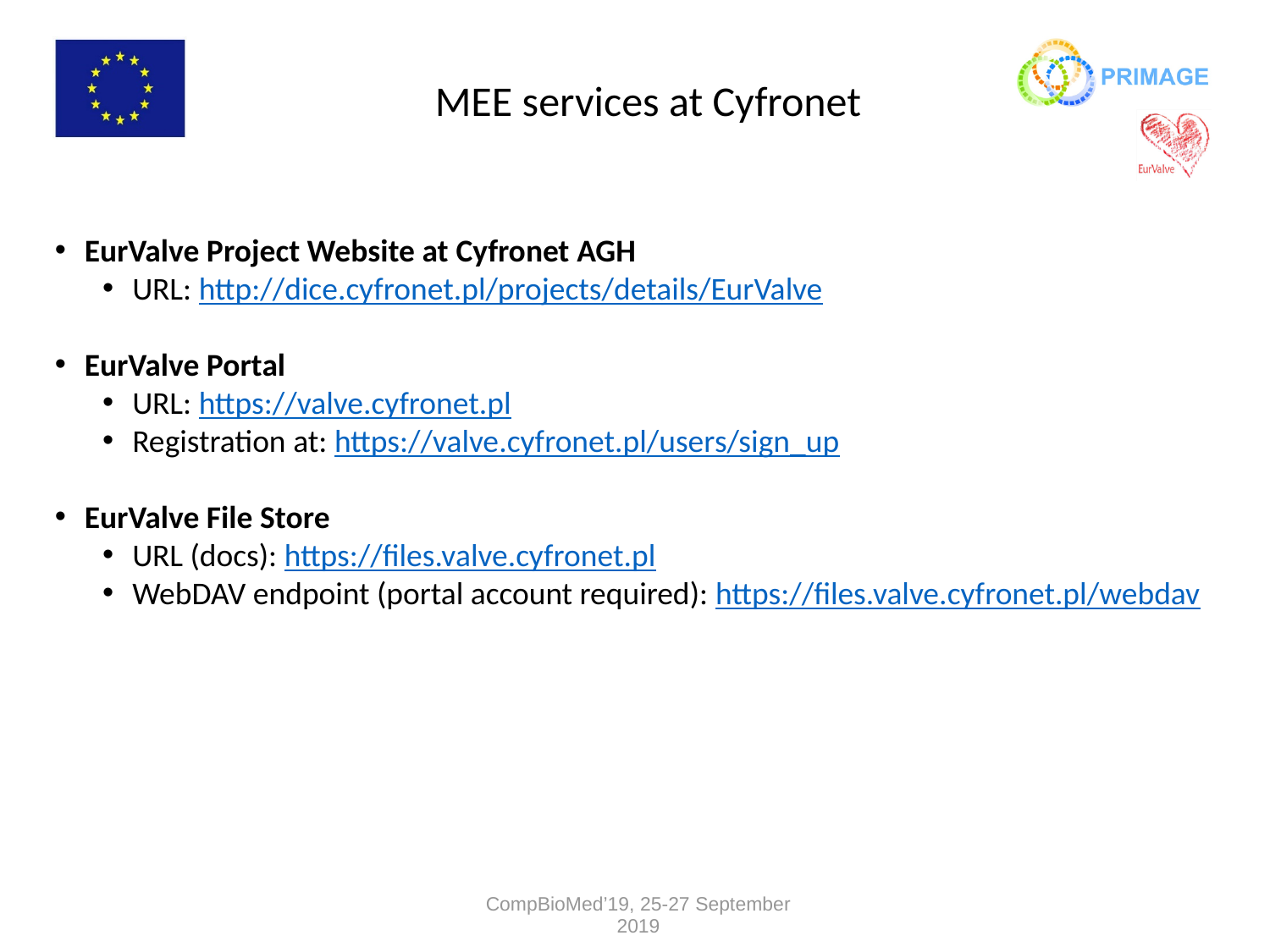

MEE services at Cyfronet
EurValve Project Website at Cyfronet AGH
URL: http://dice.cyfronet.pl/projects/details/EurValve

EurValve Portal
URL: https://valve.cyfronet.pl
Registration at: https://valve.cyfronet.pl/users/sign_up

EurValve File Store
URL (docs): https://files.valve.cyfronet.pl
WebDAV endpoint (portal account required): https://files.valve.cyfronet.pl/webdav